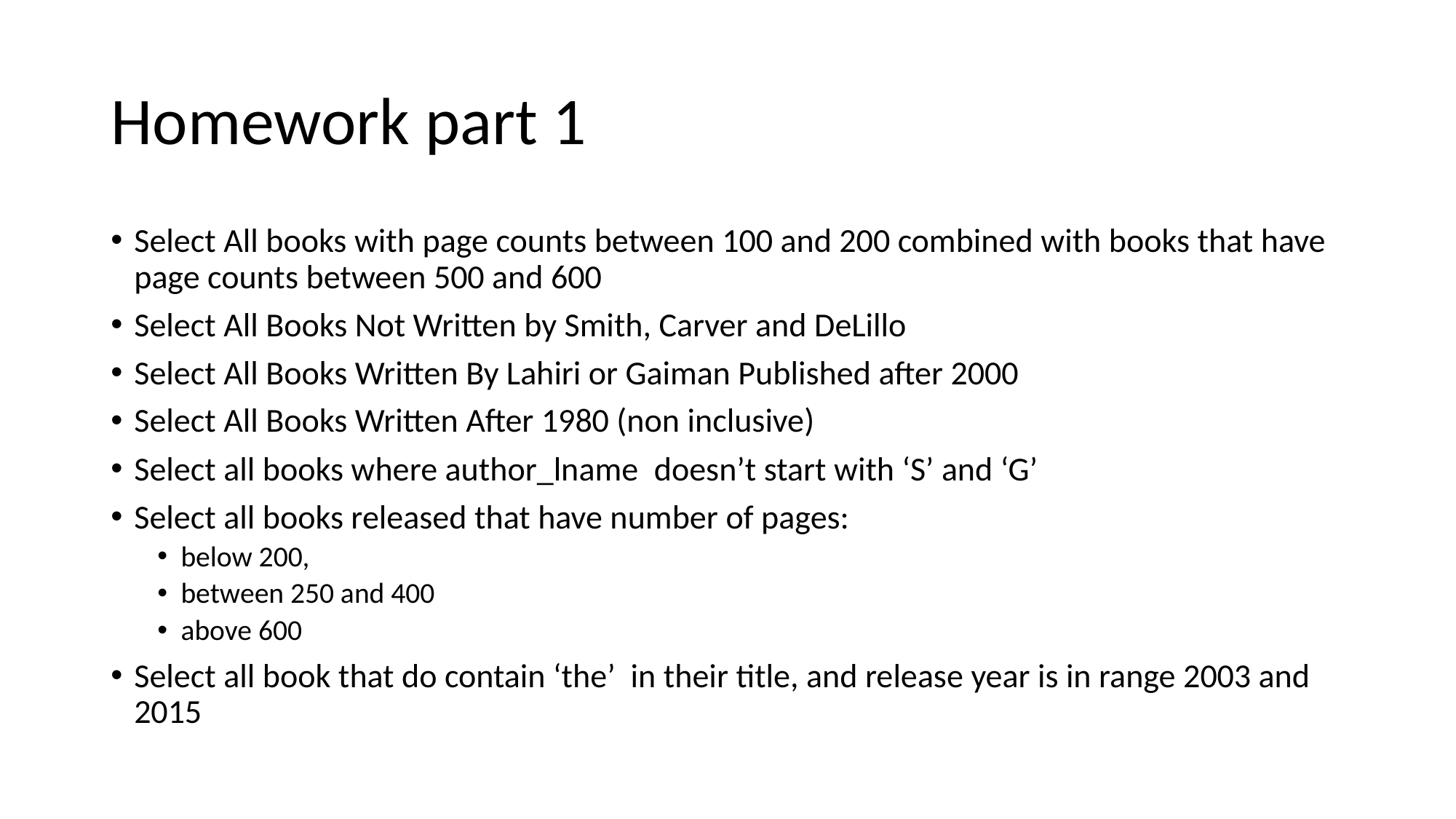

# Homework part 1
Select All books with page counts between 100 and 200 combined with books that have page counts between 500 and 600
Select All Books Not Written by Smith, Carver and DeLillo
Select All Books Written By Lahiri or Gaiman Published after 2000
Select All Books Written After 1980 (non inclusive)
Select all books where author_lname  doesn’t start with ‘S’ and ‘G’
Select all books released that have number of pages:
below 200,
between 250 and 400
above 600
Select all book that do contain ‘the’  in their title, and release year is in range 2003 and 2015